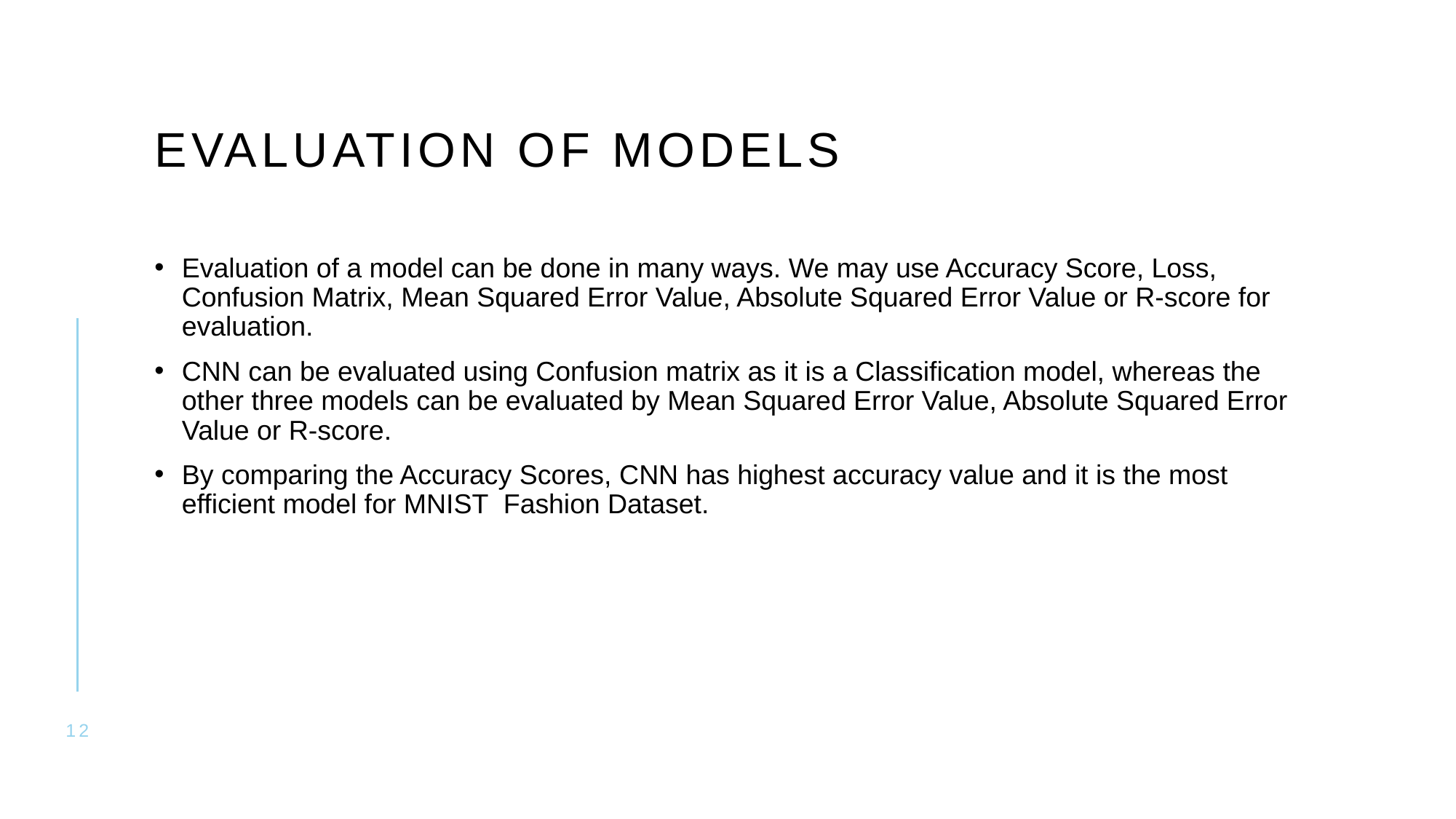

# EVALUATION OF MODELS
Evaluation of a model can be done in many ways. We may use Accuracy Score, Loss, Confusion Matrix, Mean Squared Error Value, Absolute Squared Error Value or R-score for evaluation.
CNN can be evaluated using Confusion matrix as it is a Classification model, whereas the other three models can be evaluated by Mean Squared Error Value, Absolute Squared Error Value or R-score.
By comparing the Accuracy Scores, CNN has highest accuracy value and it is the most efficient model for MNIST  Fashion Dataset.
12